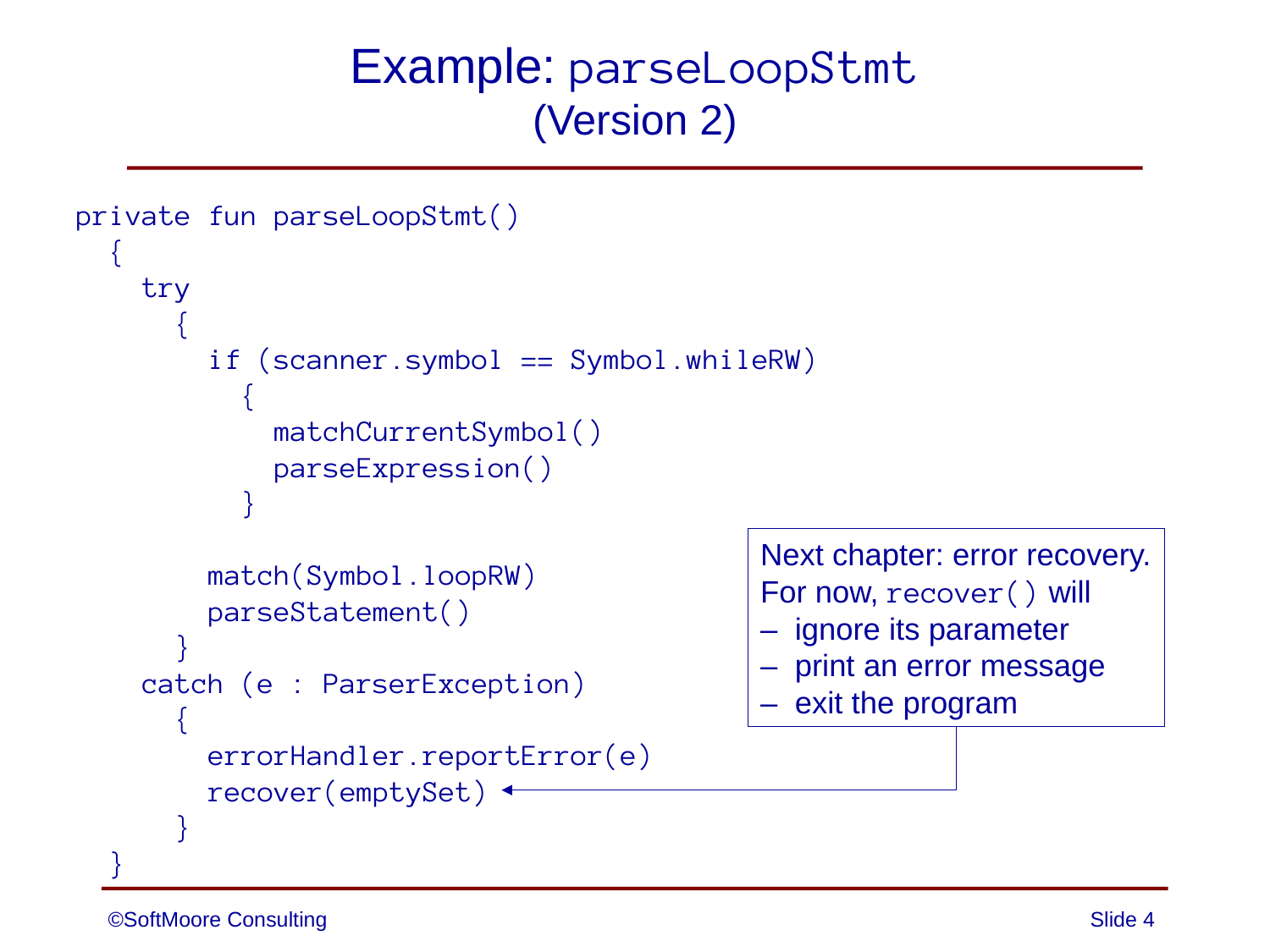

# Example: parseLoopStmt (Version 2)
private fun parseLoopStmt()
  {
    try
      {
        if (scanner.symbol == Symbol.whileRW)
          {
            matchCurrentSymbol()
            parseExpression()
          }

        match(Symbol.loopRW)
        parseStatement()
      }
    catch (e : ParserException)
      {
        errorHandler.reportError(e)
        recover(emptySet)
      }
  }
Next chapter: error recovery.
For now, recover() will
–  ignore its parameter
–  print an error message
–  exit the program

©SoftMoore Consulting
Slide 4